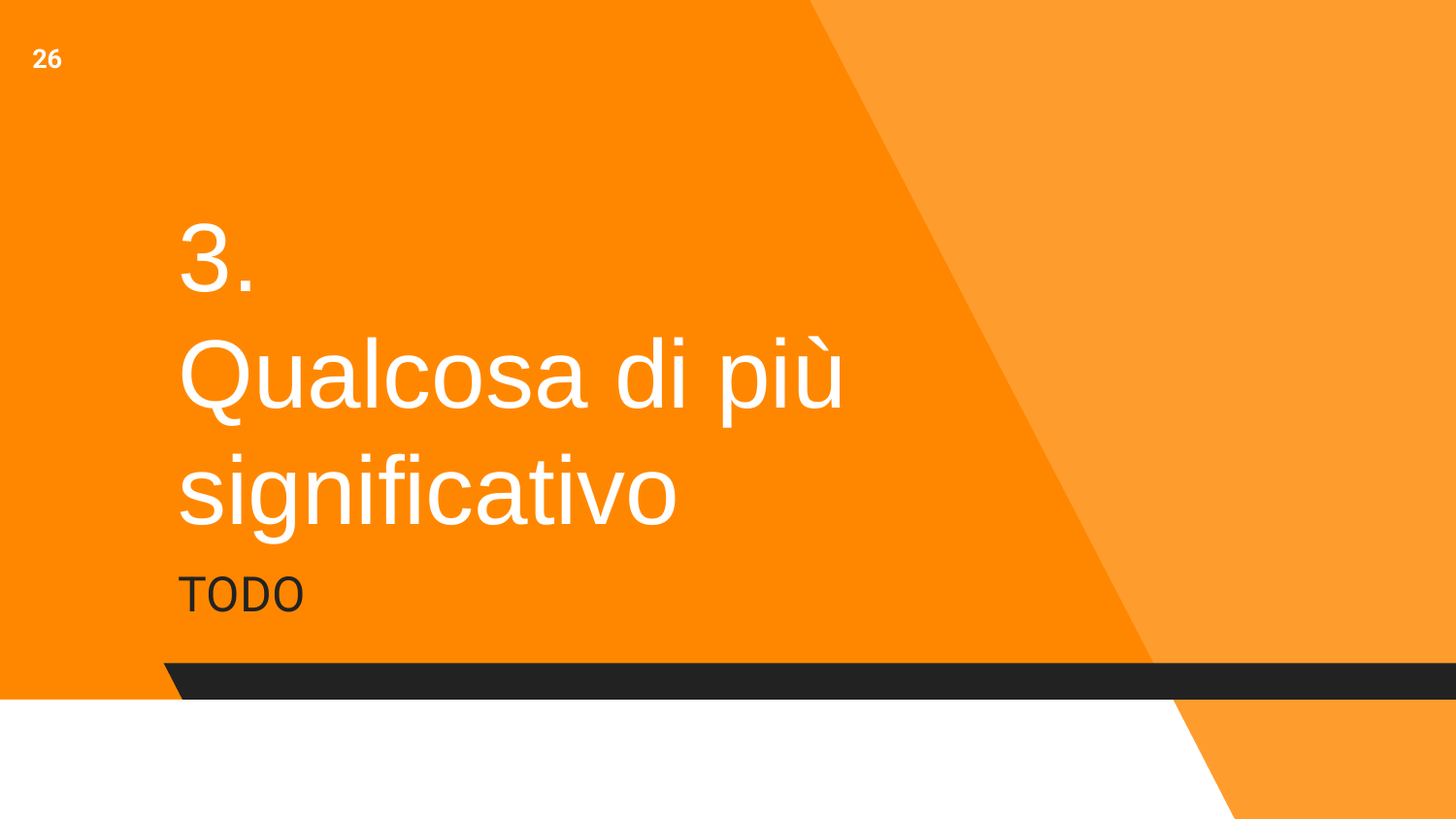

26
# 3.
Qualcosa di più significativo
TODO